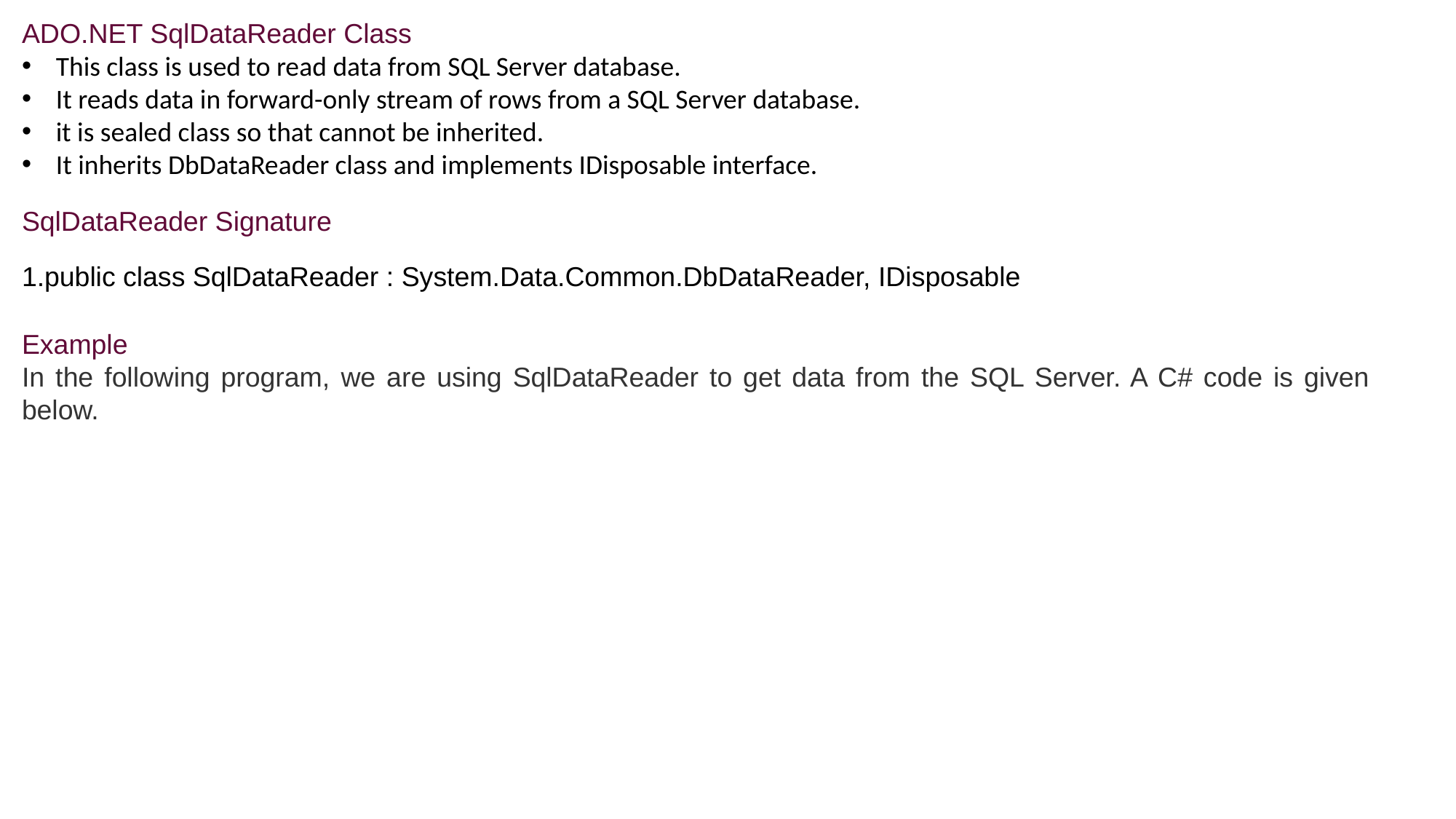

ADO.NET SqlDataReader Class
This class is used to read data from SQL Server database.
It reads data in forward-only stream of rows from a SQL Server database.
it is sealed class so that cannot be inherited.
It inherits DbDataReader class and implements IDisposable interface.
SqlDataReader Signature
public class SqlDataReader : System.Data.Common.DbDataReader, IDisposable
Example
In the following program, we are using SqlDataReader to get data from the SQL Server. A C# code is given below.